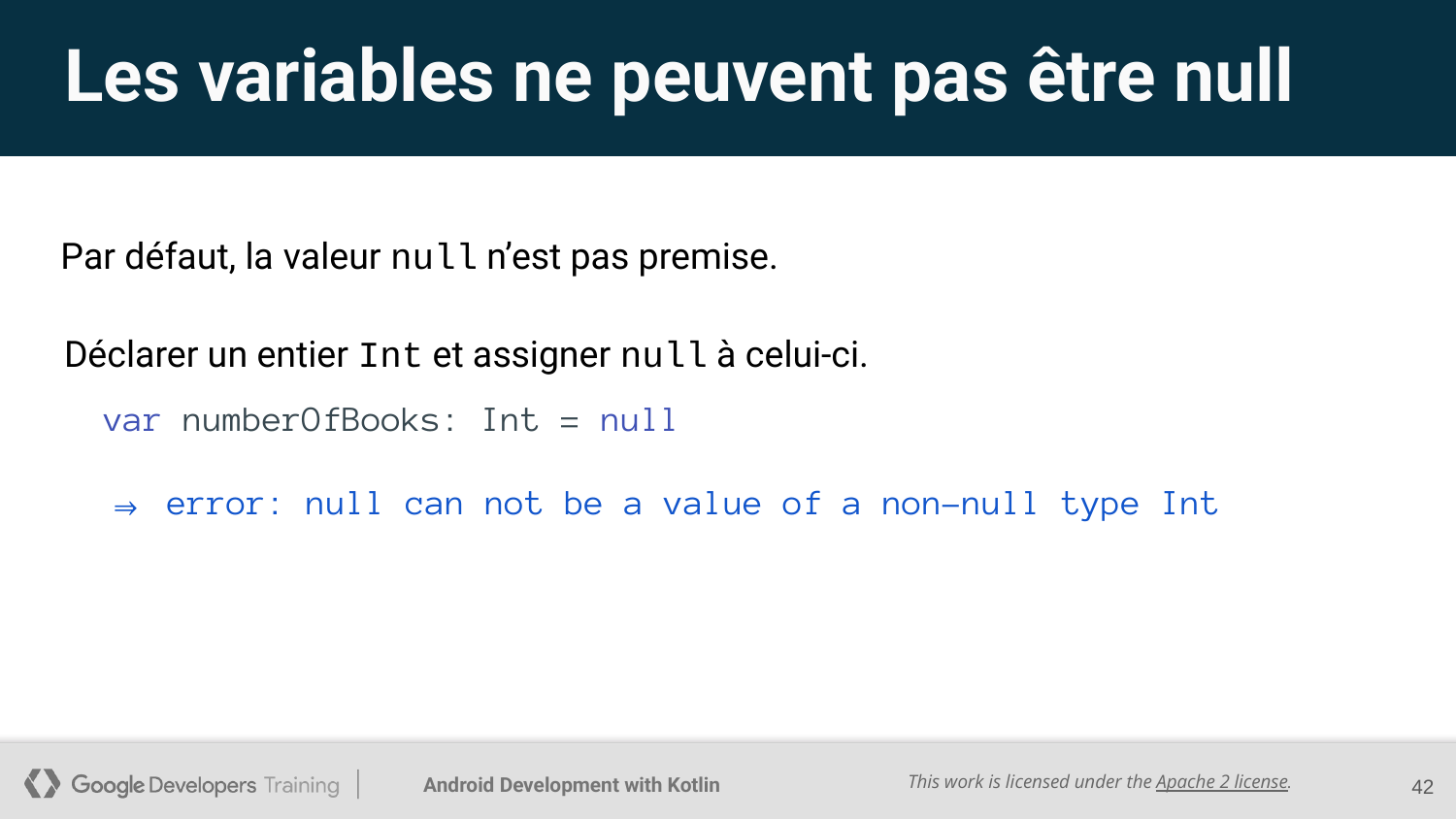

# Les variables ne peuvent pas être null
Par défaut, la valeur null n’est pas premise.
Déclarer un entier Int et assigner null à celui-ci.
  var numberOfBooks: Int = null

  ⇒ error: null can not be a value of a non-null type Int
42